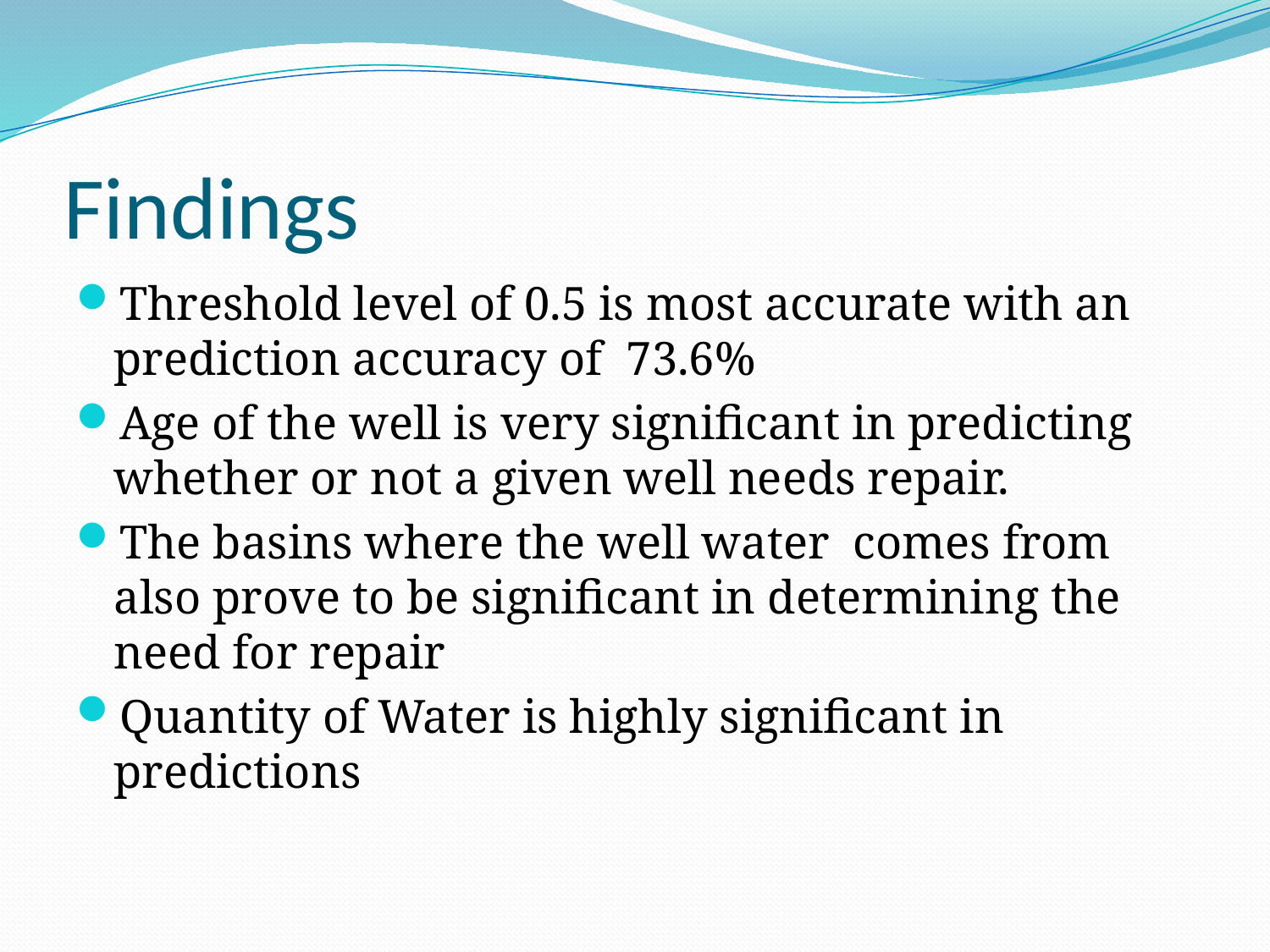

# Findings
Threshold level of 0.5 is most accurate with an prediction accuracy of  73.6%
Age of the well is very significant in predicting whether or not a given well needs repair.
The basins where the well water  comes from also prove to be significant in determining the need for repair
Quantity of Water is highly significant in predictions